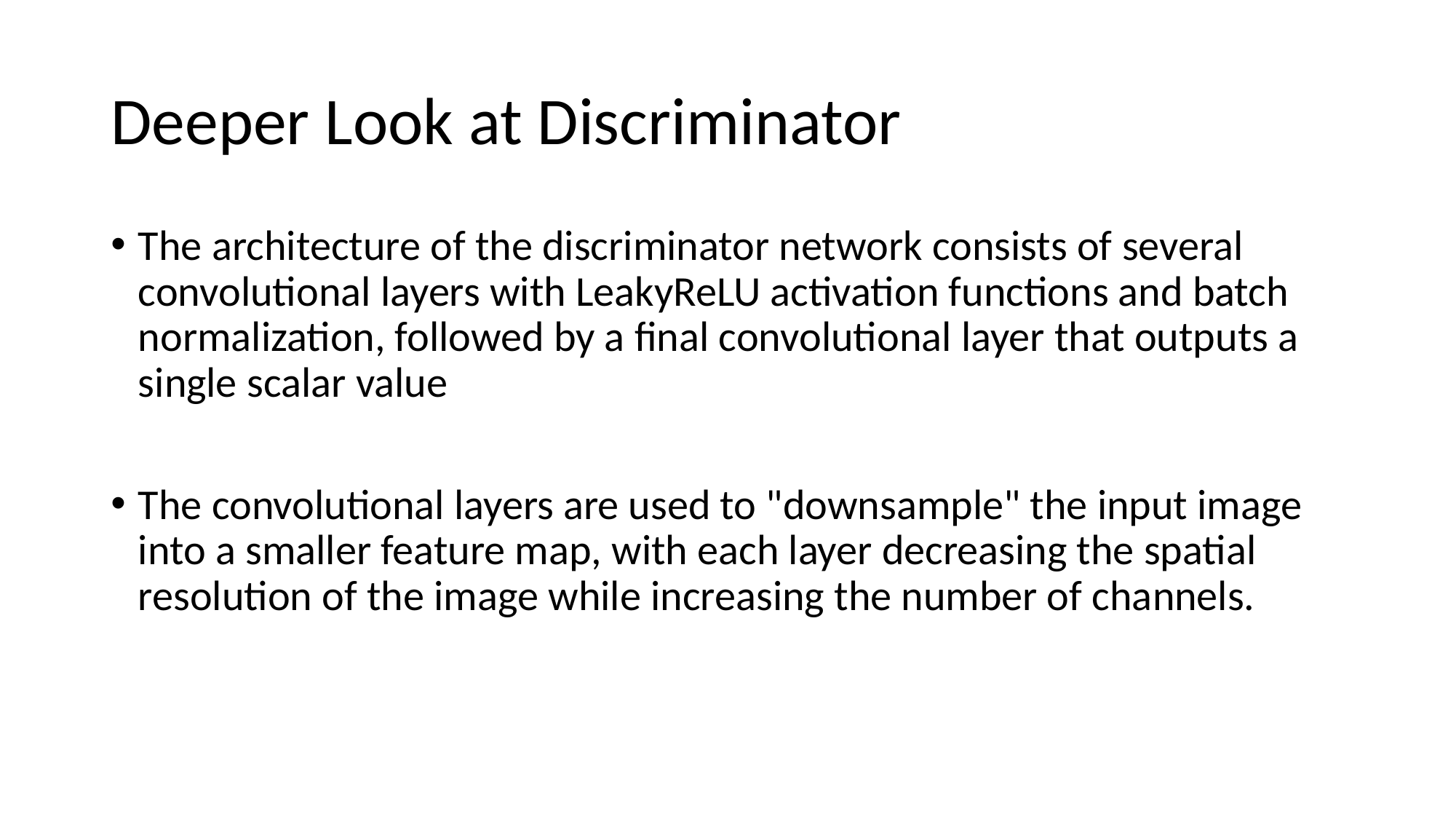

# Deeper Look at Discriminator
The architecture of the discriminator network consists of several convolutional layers with LeakyReLU activation functions and batch normalization, followed by a final convolutional layer that outputs a single scalar value

The convolutional layers are used to "downsample" the input image into a smaller feature map, with each layer decreasing the spatial resolution of the image while increasing the number of channels.